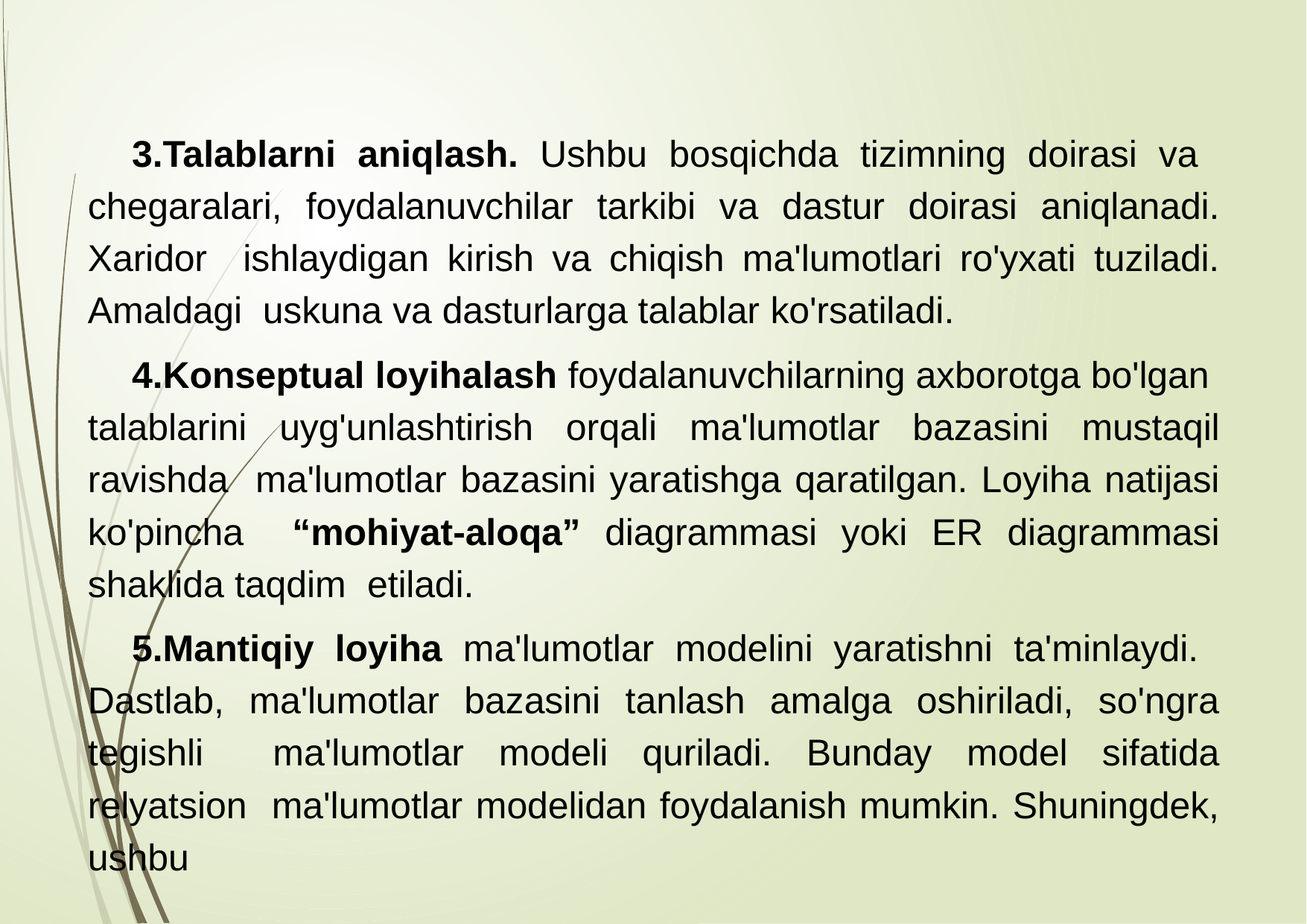

Talablarni aniqlash. Ushbu bosqichda tizimning doirasi va  chegaralari, foydalanuvchilar tarkibi va dastur doirasi aniqlanadi. Xaridor  ishlaydigan kirish va chiqish ma'lumotlari ro'yxati tuziladi. Amaldagi  uskuna va dasturlarga talablar ko'rsatiladi.
Konseptual loyihalash foydalanuvchilarning axborotga bo'lgan  talablarini uyg'unlashtirish orqali ma'lumotlar bazasini mustaqil ravishda  ma'lumotlar bazasini yaratishga qaratilgan. Loyiha natijasi ko'pincha  “mohiyat-aloqa” diagrammasi yoki ER diagrammasi shaklida taqdim  etiladi.
Mantiqiy loyiha ma'lumotlar modelini yaratishni ta'minlaydi.  Dastlab, ma'lumotlar bazasini tanlash amalga oshiriladi, so'ngra tegishli  ma'lumotlar modeli quriladi. Bunday model sifatida relyatsion  ma'lumotlar modelidan foydalanish mumkin. Shuningdek, ushbu